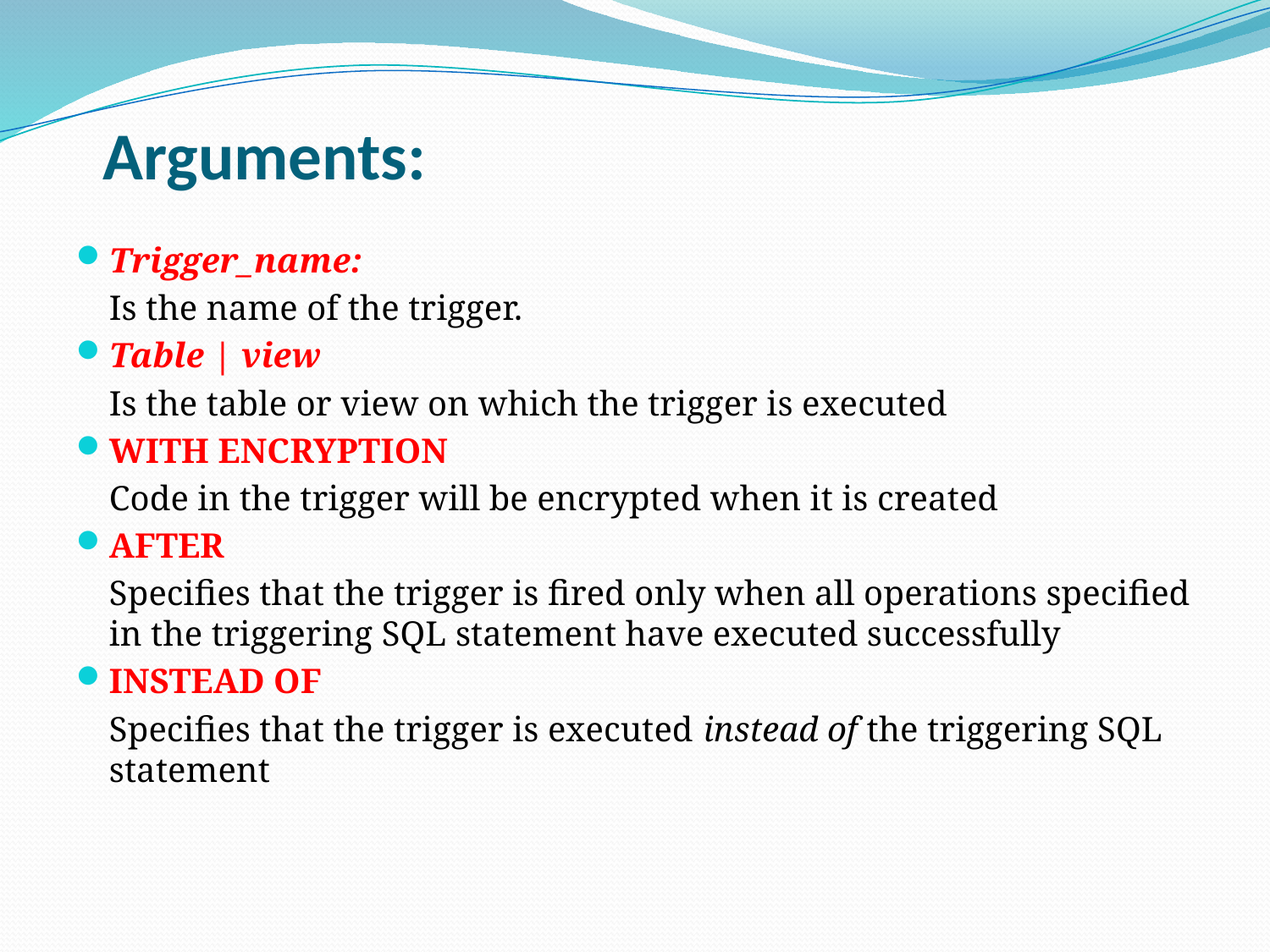

# Arguments:
Trigger_name:
		Is the name of the trigger.
Table | view
		Is the table or view on which the trigger is executed
WITH ENCRYPTION
		Code in the trigger will be encrypted when it is created
AFTER
		Specifies that the trigger is fired only when all operations specified in the triggering SQL statement have executed successfully
INSTEAD OF
		Specifies that the trigger is executed instead of the triggering SQL statement